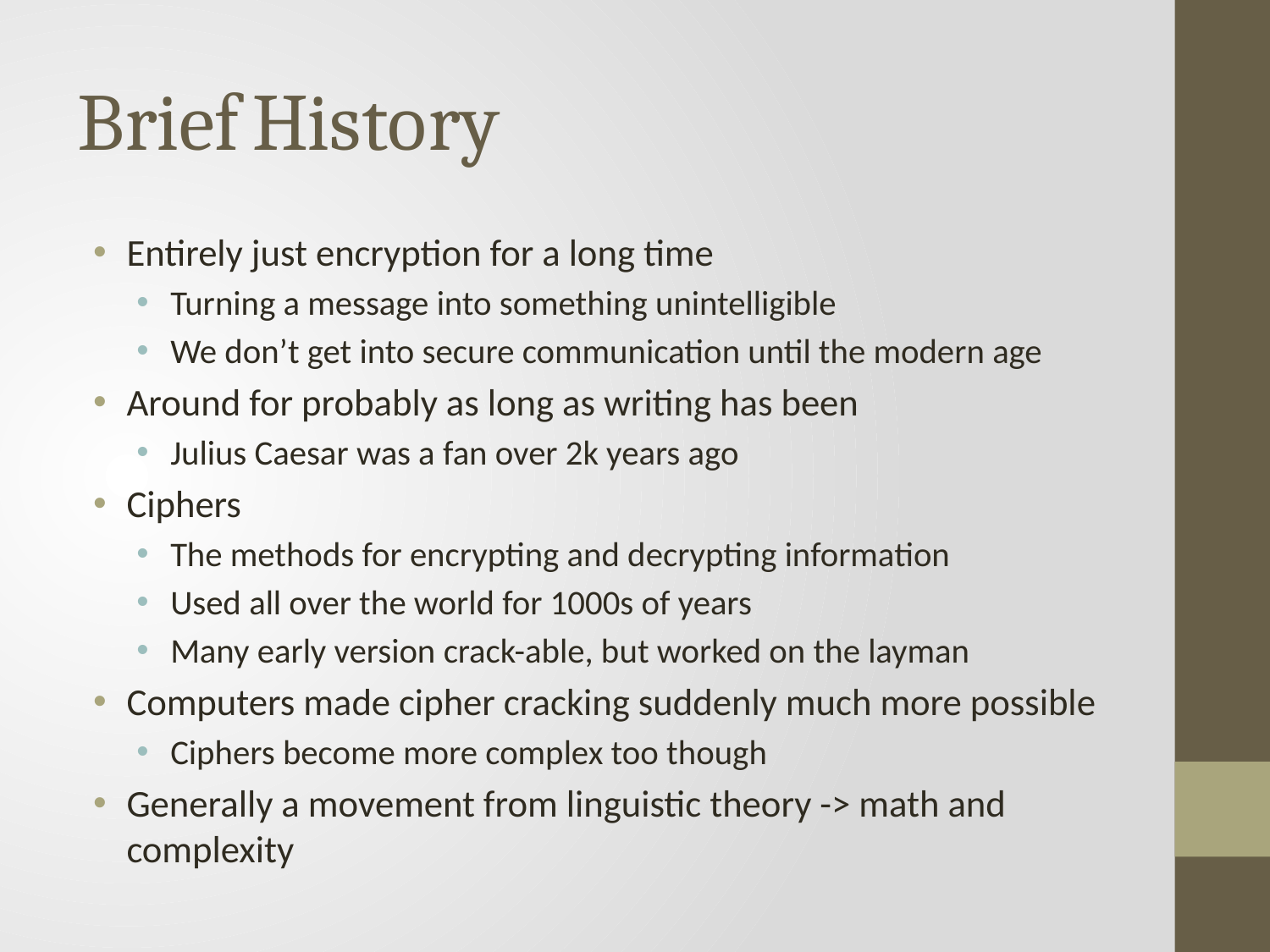

# Brief History
Entirely just encryption for a long time
Turning a message into something unintelligible
We don’t get into secure communication until the modern age
Around for probably as long as writing has been
Julius Caesar was a fan over 2k years ago
Ciphers
The methods for encrypting and decrypting information
Used all over the world for 1000s of years
Many early version crack-able, but worked on the layman
Computers made cipher cracking suddenly much more possible
Ciphers become more complex too though
Generally a movement from linguistic theory -> math and complexity